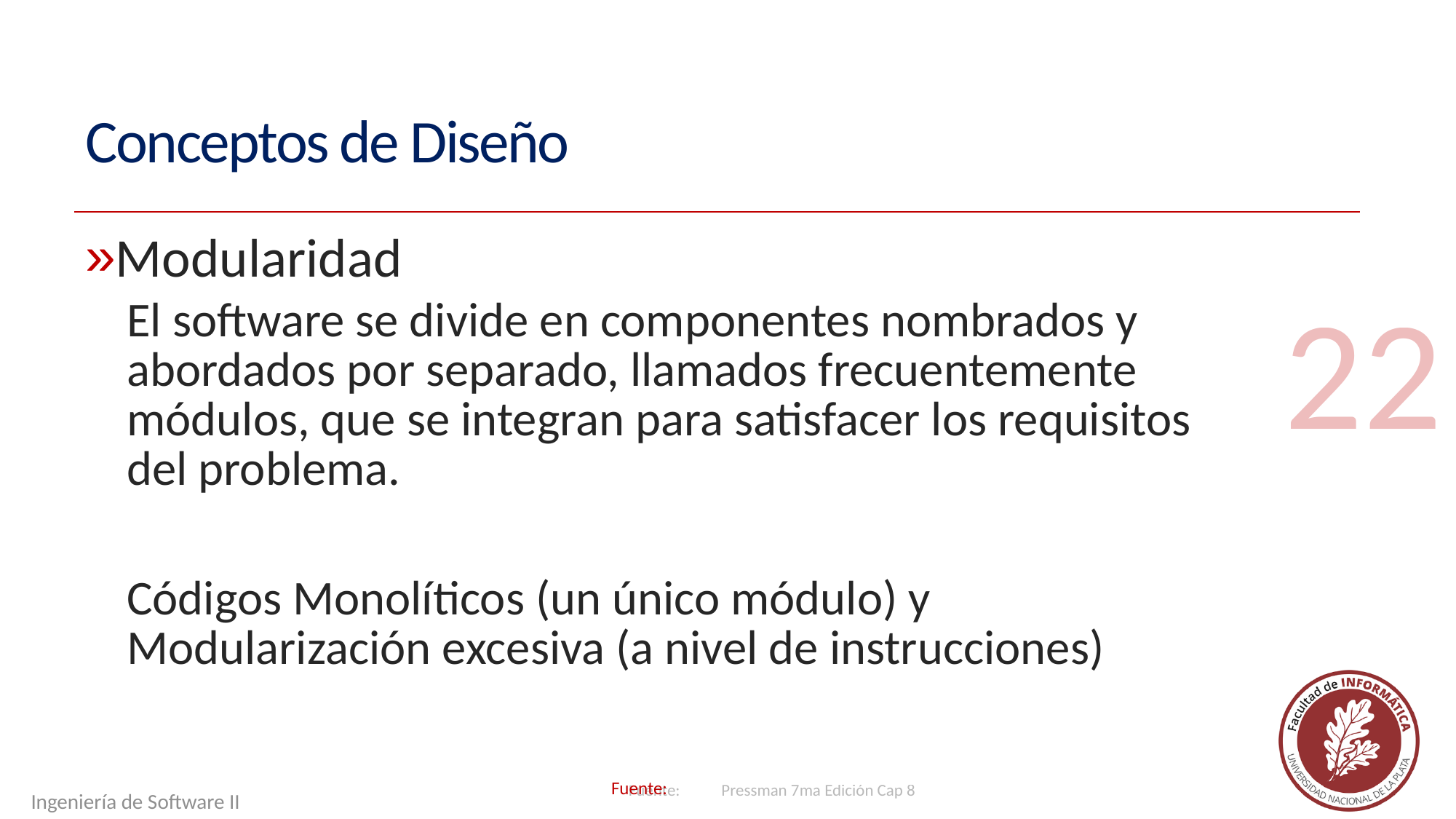

# Conceptos de Diseño
Modularidad
El software se divide en componentes nombrados y abordados por separado, llamados frecuentemente módulos, que se integran para satisfacer los requisitos del problema.

Códigos Monolíticos (un único módulo) y Modularización excesiva (a nivel de instrucciones)

22
Pressman 7ma Edición Cap 8
Ingeniería de Software II